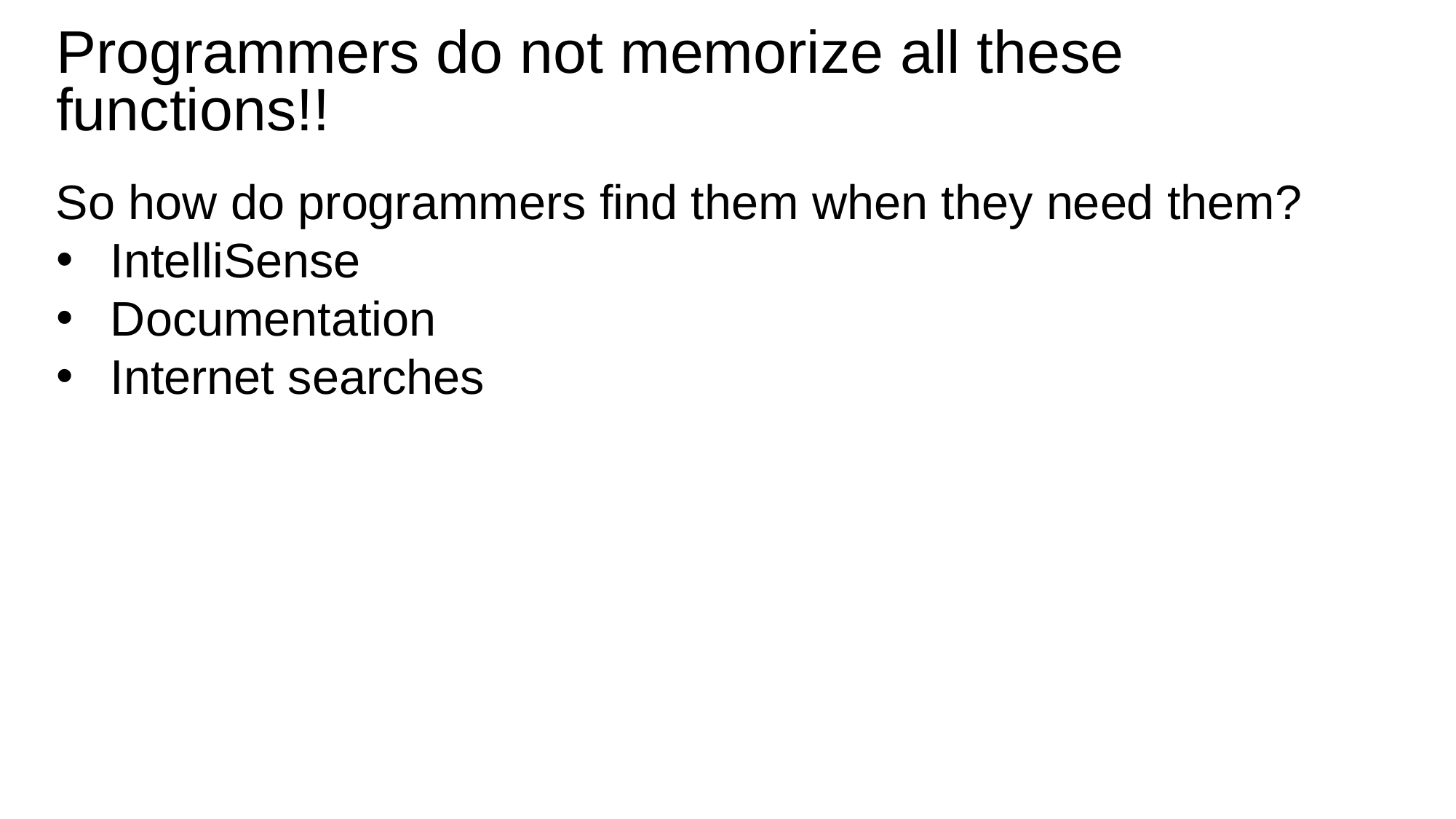

Programmers do not memorize all these functions!!
So how do programmers find them when they need them?
IntelliSense
Documentation
Internet searches